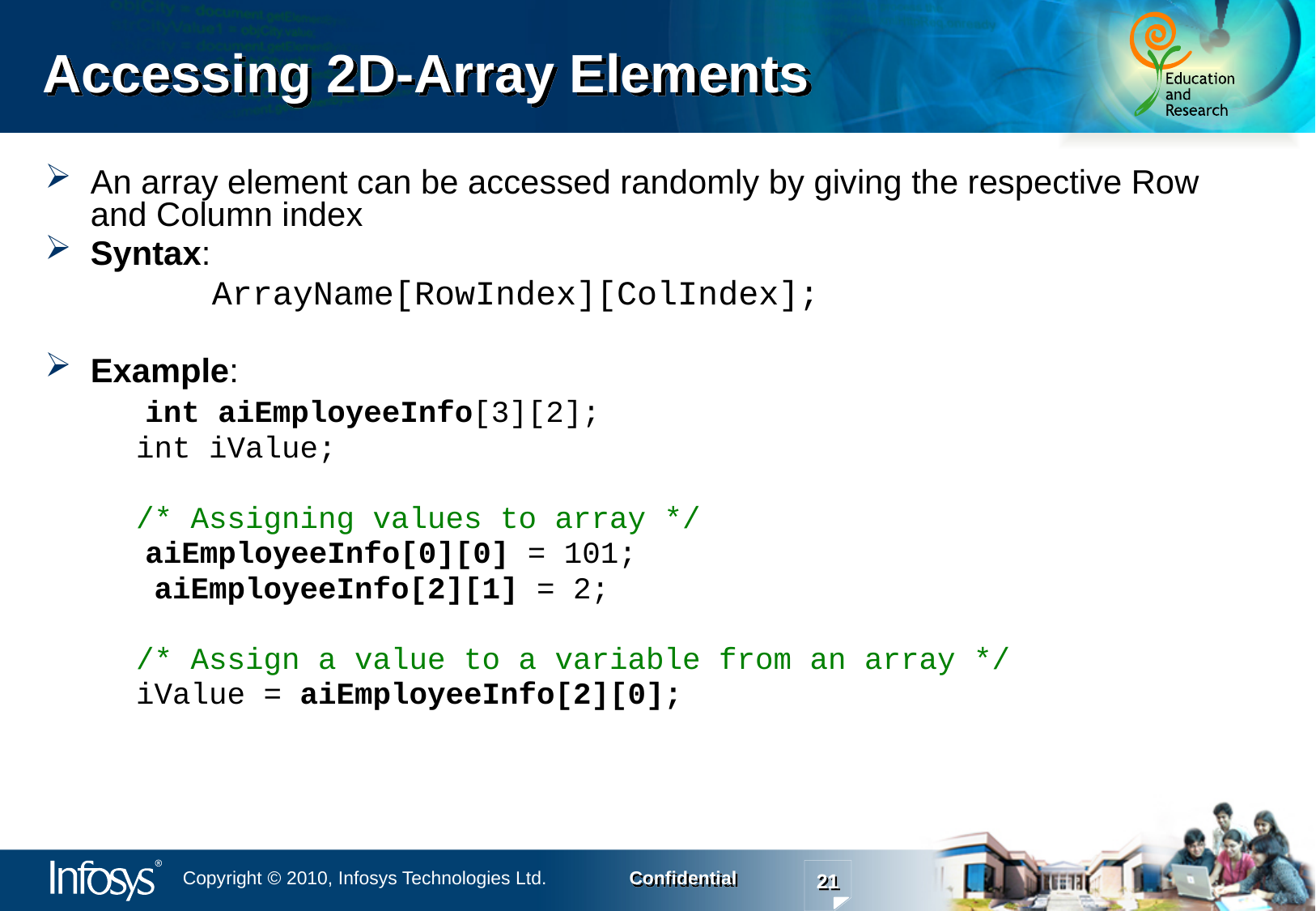

# Accessing 2D-Array Elements
An array element can be accessed randomly by giving the respective Row and Column index
Syntax:
		ArrayName[RowIndex][ColIndex];

Example:
	   int aiEmployeeInfo[3][2];
     int iValue;

     /* Assigning values to array */
	   aiEmployeeInfo[0][0] = 101;
      aiEmployeeInfo[2][1] = 2;

     /* Assign a value to a variable from an array */
     iValue = aiEmployeeInfo[2][0];